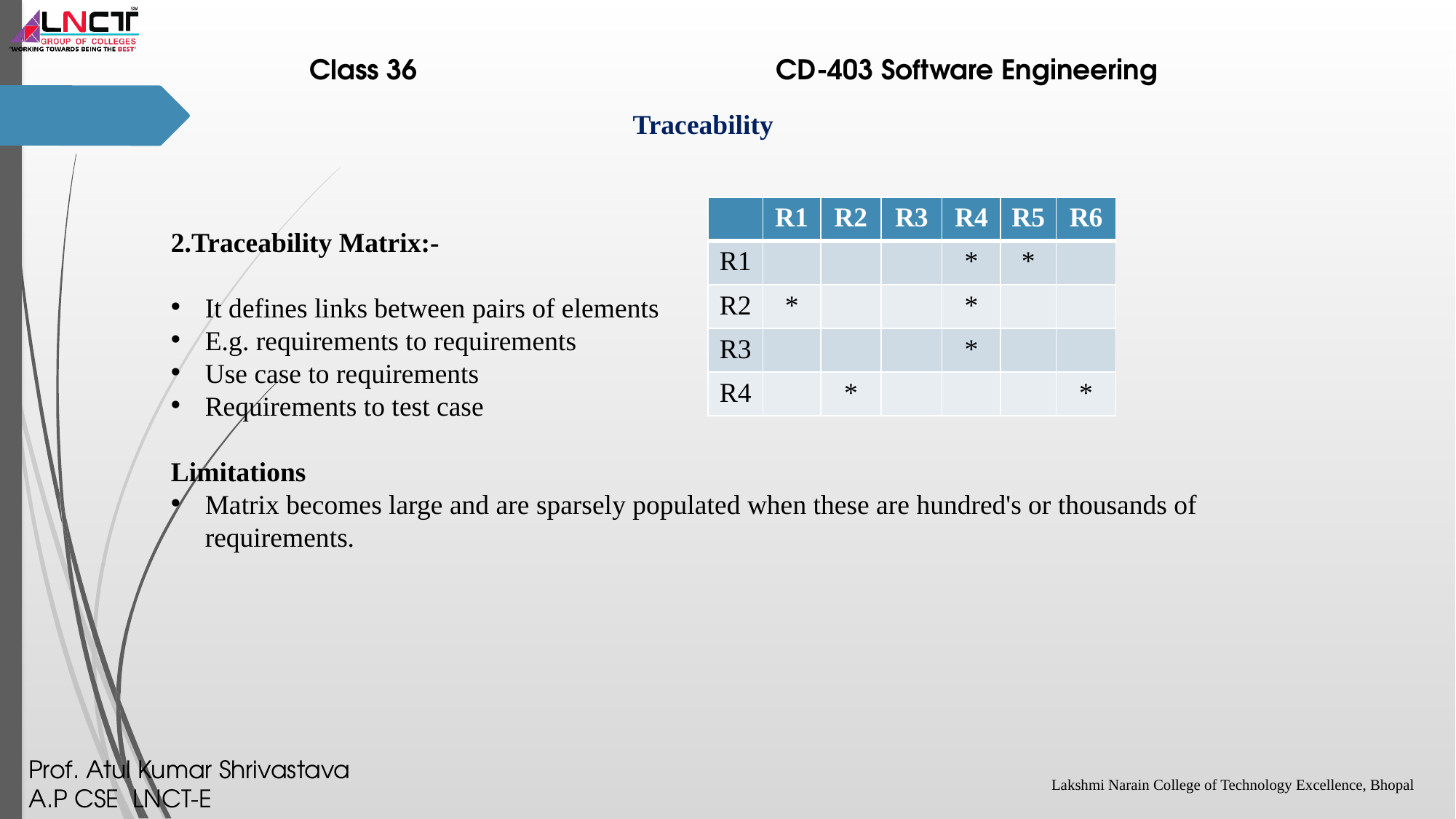

|  | R1 | R2 | R3 | R4 | R5 | R6 |
| --- | --- | --- | --- | --- | --- | --- |
| R1 |  |  |  | \* | \* |  |
| R2 | \* |  |  | \* |  |  |
| R3 |  |  |  | \* |  |  |
| R4 |  | \* |  |  |  | \* |
2.Traceability Matrix:-

It defines links between pairs of elements
E.g. requirements to requirements
Use case to requirements
Requirements to test case

Limitations
Matrix becomes large and are sparsely populated when these are hundred's or thousands of requirements.